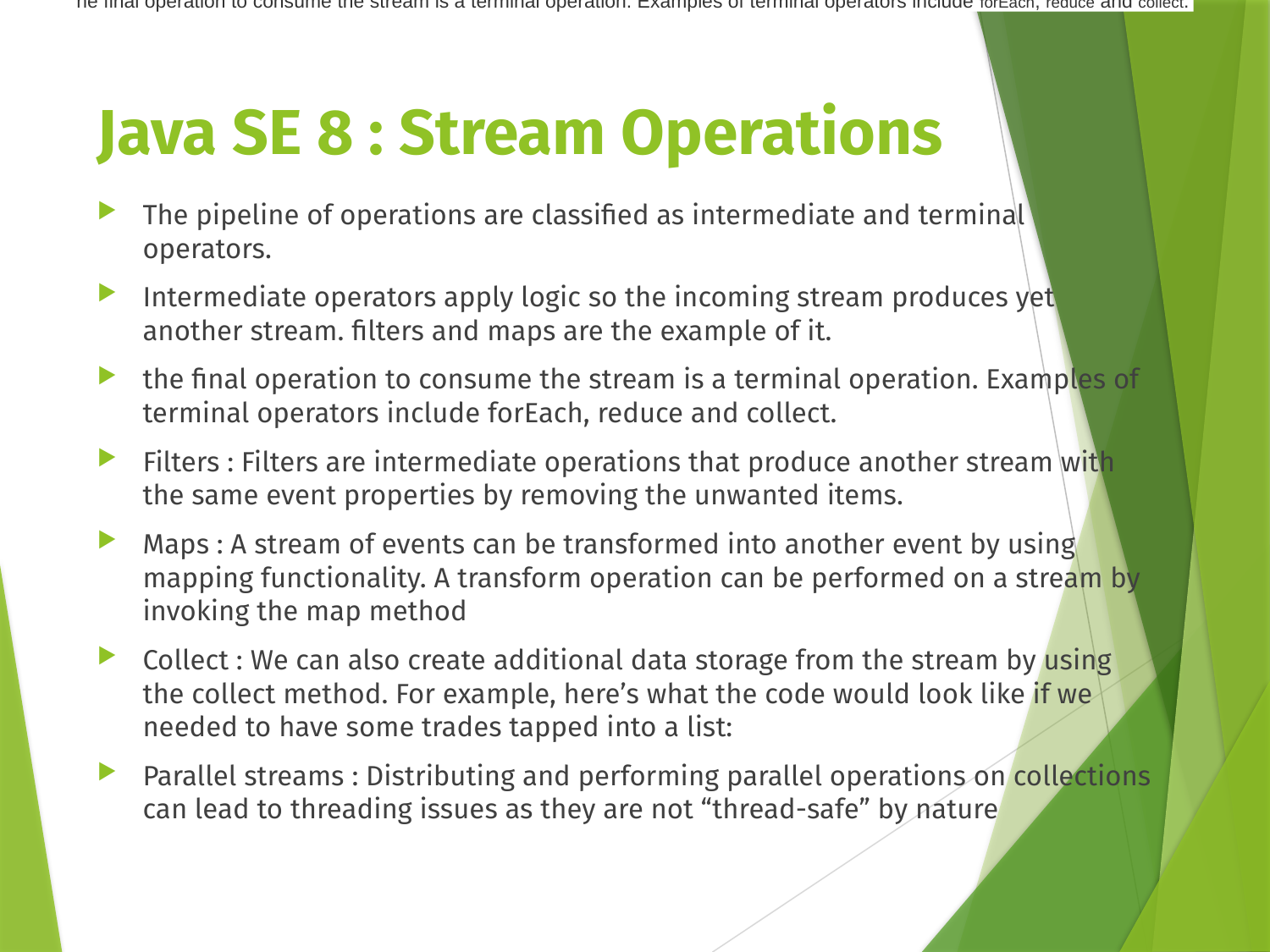

he final operation to consume the stream is a terminal operation. Examples of terminal operators include forEach, reduce and collect.
# Java SE 8 : Stream Operations
The pipeline of operations are classified as intermediate and terminal operators.
Intermediate operators apply logic so the incoming stream produces yet another stream. filters and maps are the example of it.
the final operation to consume the stream is a terminal operation. Examples of terminal operators include forEach, reduce and collect.
Filters : Filters are intermediate operations that produce another stream with the same event properties by removing the unwanted items.
Maps : A stream of events can be transformed into another event by using mapping functionality. A transform operation can be performed on a stream by invoking the map method
Collect : We can also create additional data storage from the stream by using the collect method. For example, here’s what the code would look like if we needed to have some trades tapped into a list:
Parallel streams : Distributing and performing parallel operations on collections can lead to threading issues as they are not “thread-safe” by nature